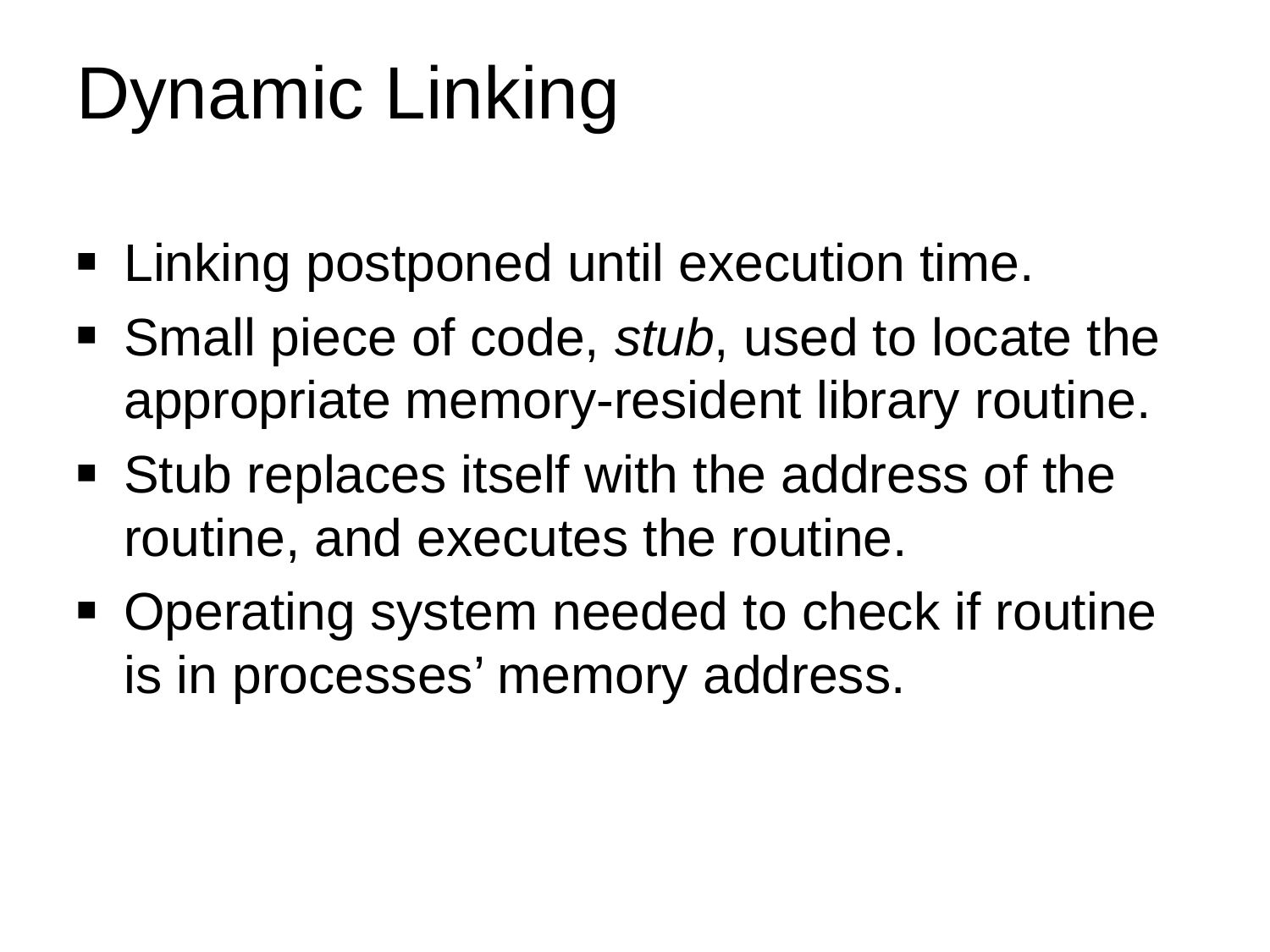

# Dynamic Linking
Linking postponed until execution time.
Small piece of code, stub, used to locate the appropriate memory-resident library routine.
Stub replaces itself with the address of the routine, and executes the routine.
Operating system needed to check if routine is in processes’ memory address.